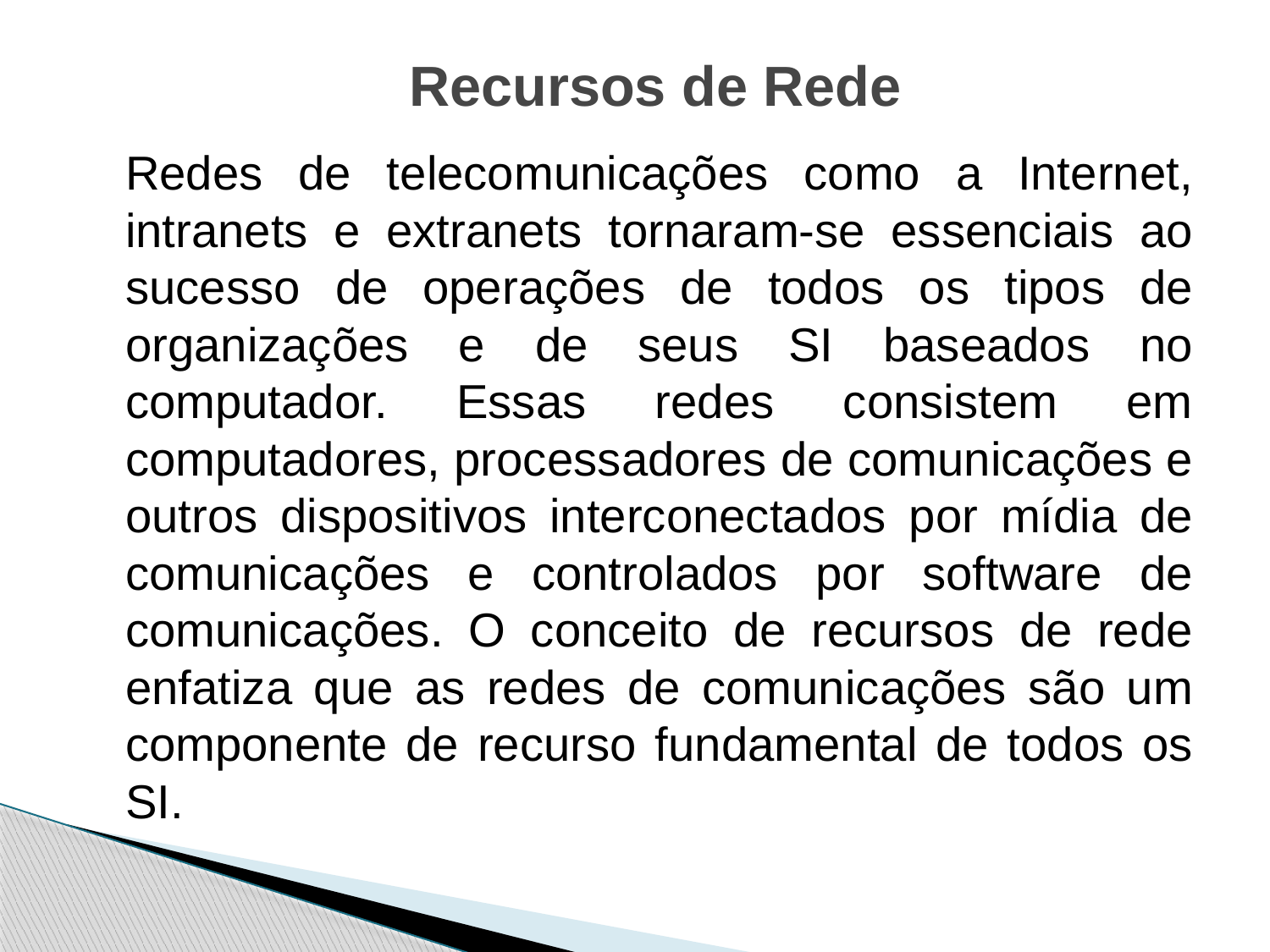

# Recursos de Rede
	Redes de telecomunicações como a Internet, intranets e extranets tornaram-se essenciais ao sucesso de operações de todos os tipos de organizações e de seus SI baseados no computador. Essas redes consistem em computadores, processadores de comunicações e outros dispositivos interconectados por mídia de comunicações e controlados por software de comunicações. O conceito de recursos de rede enfatiza que as redes de comunicações são um componente de recurso fundamental de todos os SI.